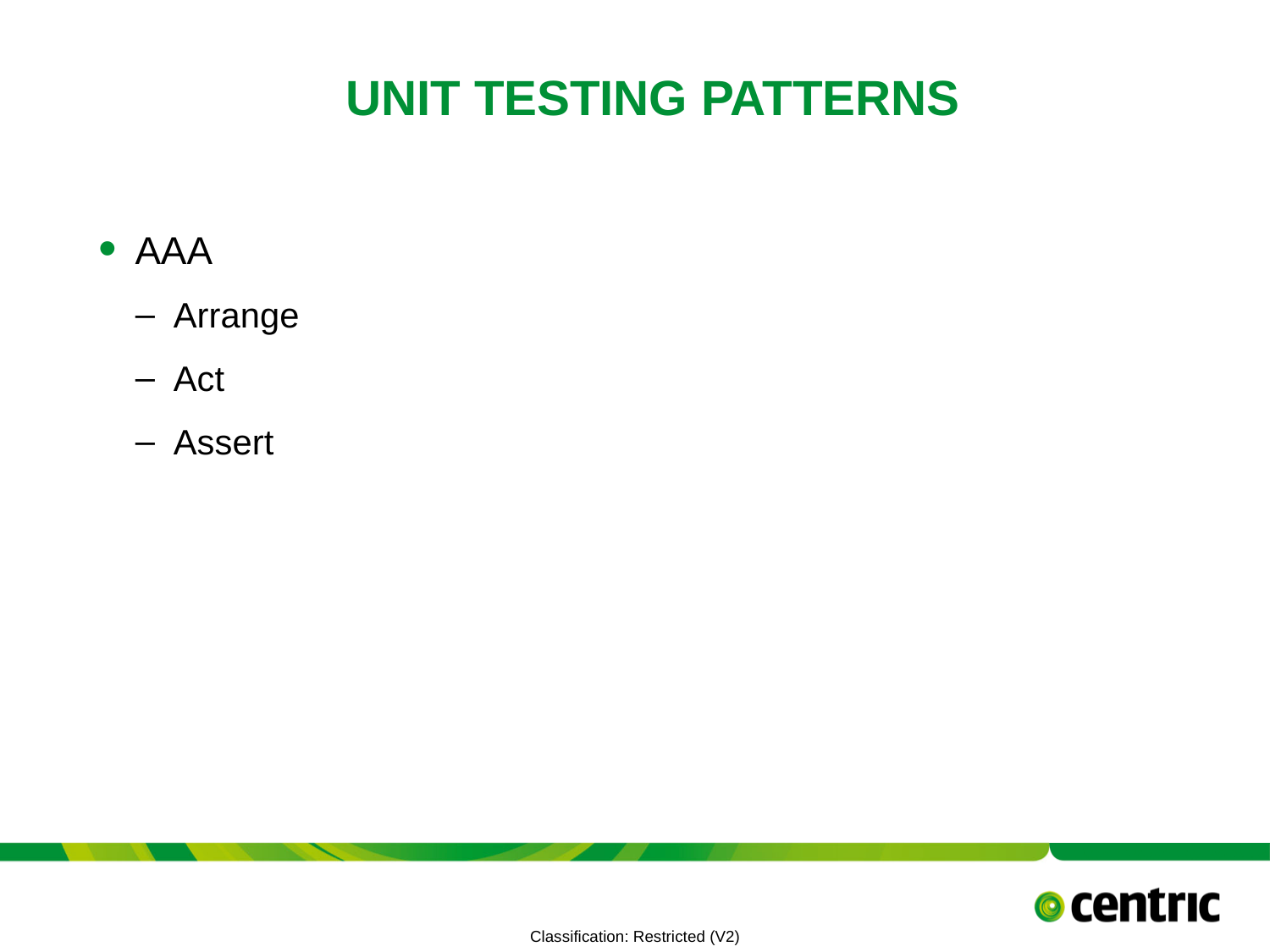

# Unit testing patterns
AAA
Arrange
Act
Assert

TITLE PRESENTATION
June 30, 2021